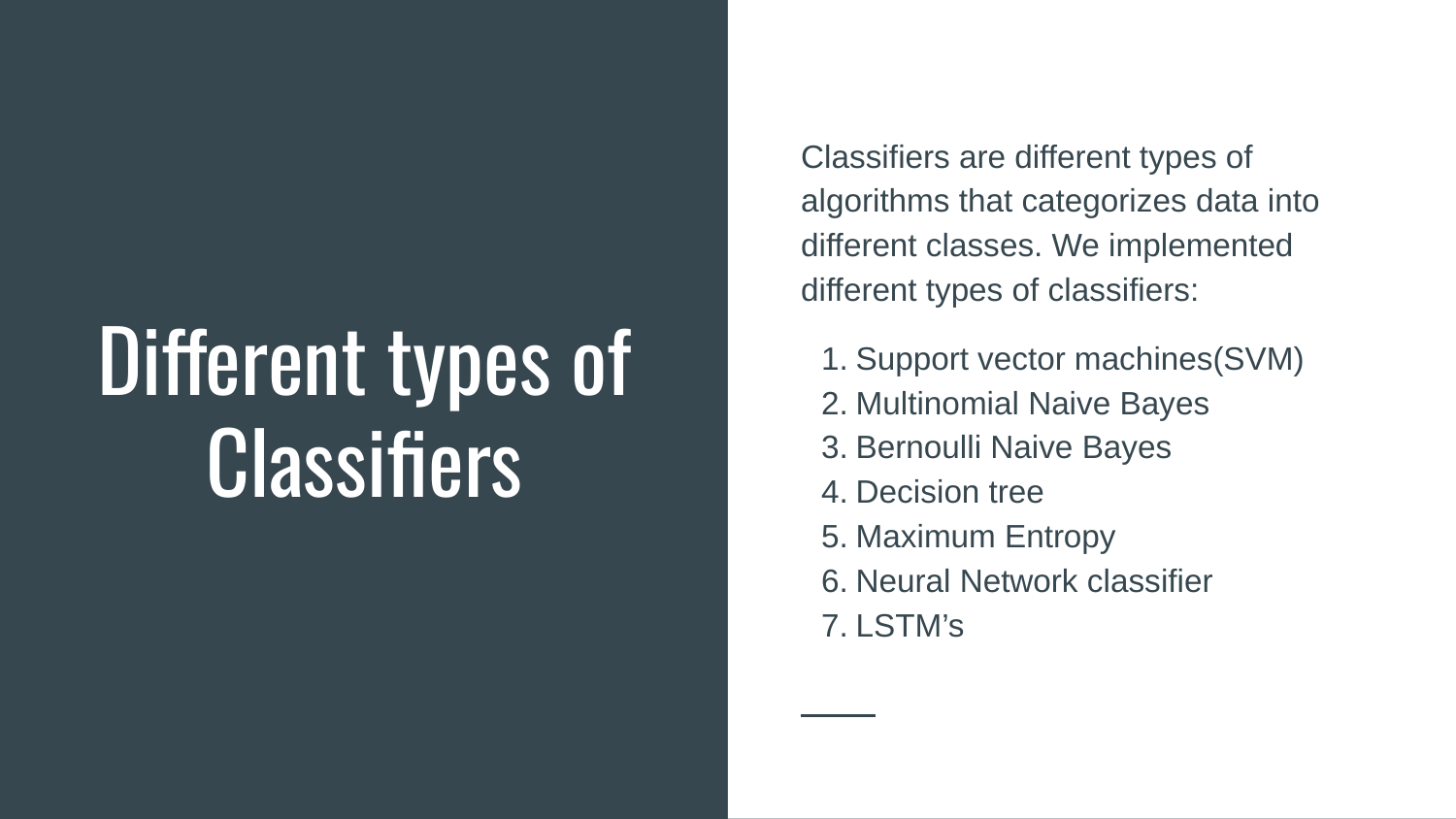

Classifiers are different types of algorithms that categorizes data into different classes. We implemented different types of classifiers:
Support vector machines(SVM)
Multinomial Naive Bayes
Bernoulli Naive Bayes
Decision tree
Maximum Entropy
Neural Network classifier
LSTM’s
# Different types of Classifiers